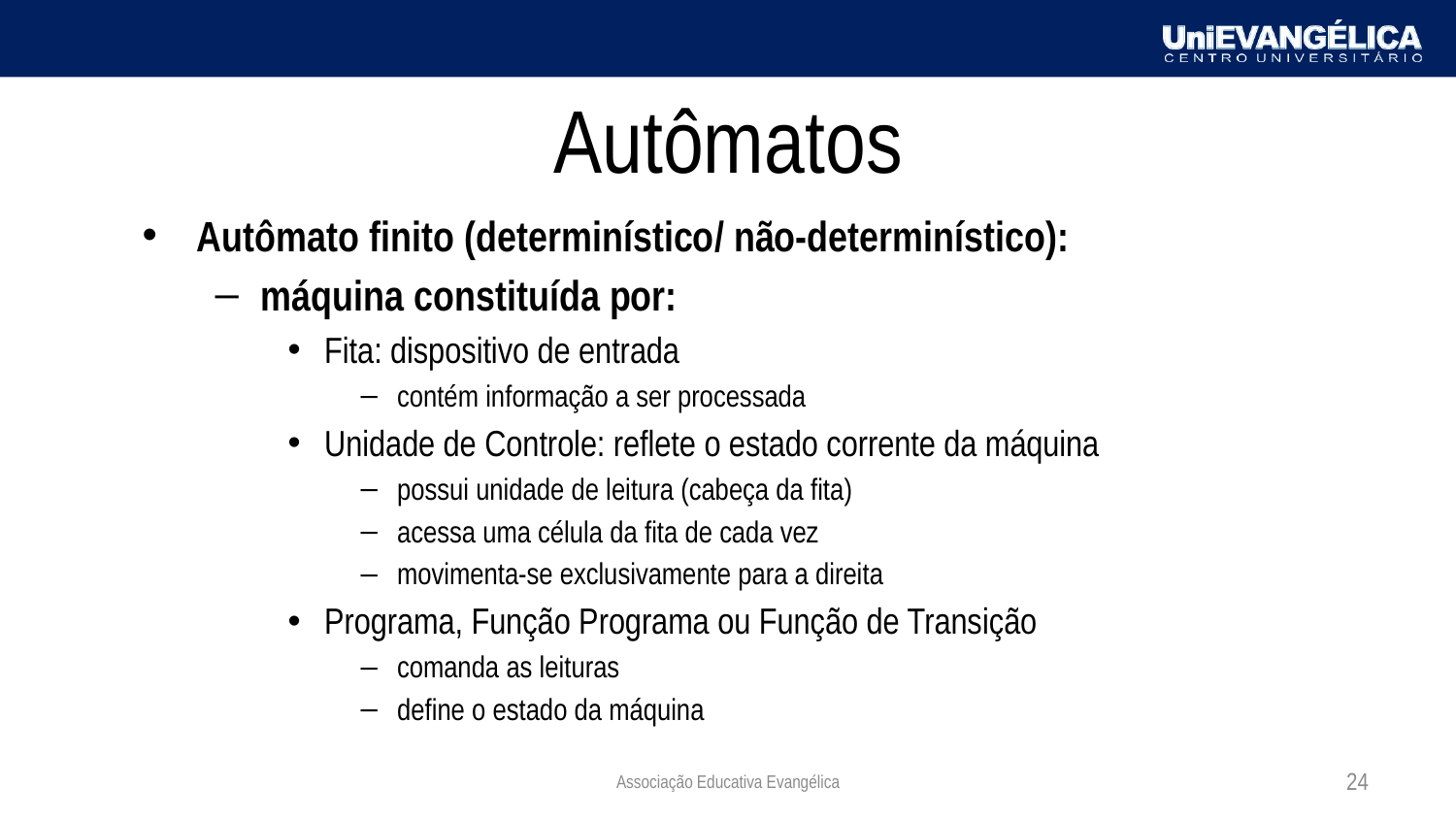

# Autômatos
Autômato finito (determinístico/ não-determinístico):
máquina constituída por:
Fita: dispositivo de entrada
contém informação a ser processada
Unidade de Controle: reflete o estado corrente da máquina
possui unidade de leitura (cabeça da fita)
acessa uma célula da fita de cada vez
movimenta-se exclusivamente para a direita
Programa, Função Programa ou Função de Transição
comanda as leituras
define o estado da máquina
Associação Educativa Evangélica
24